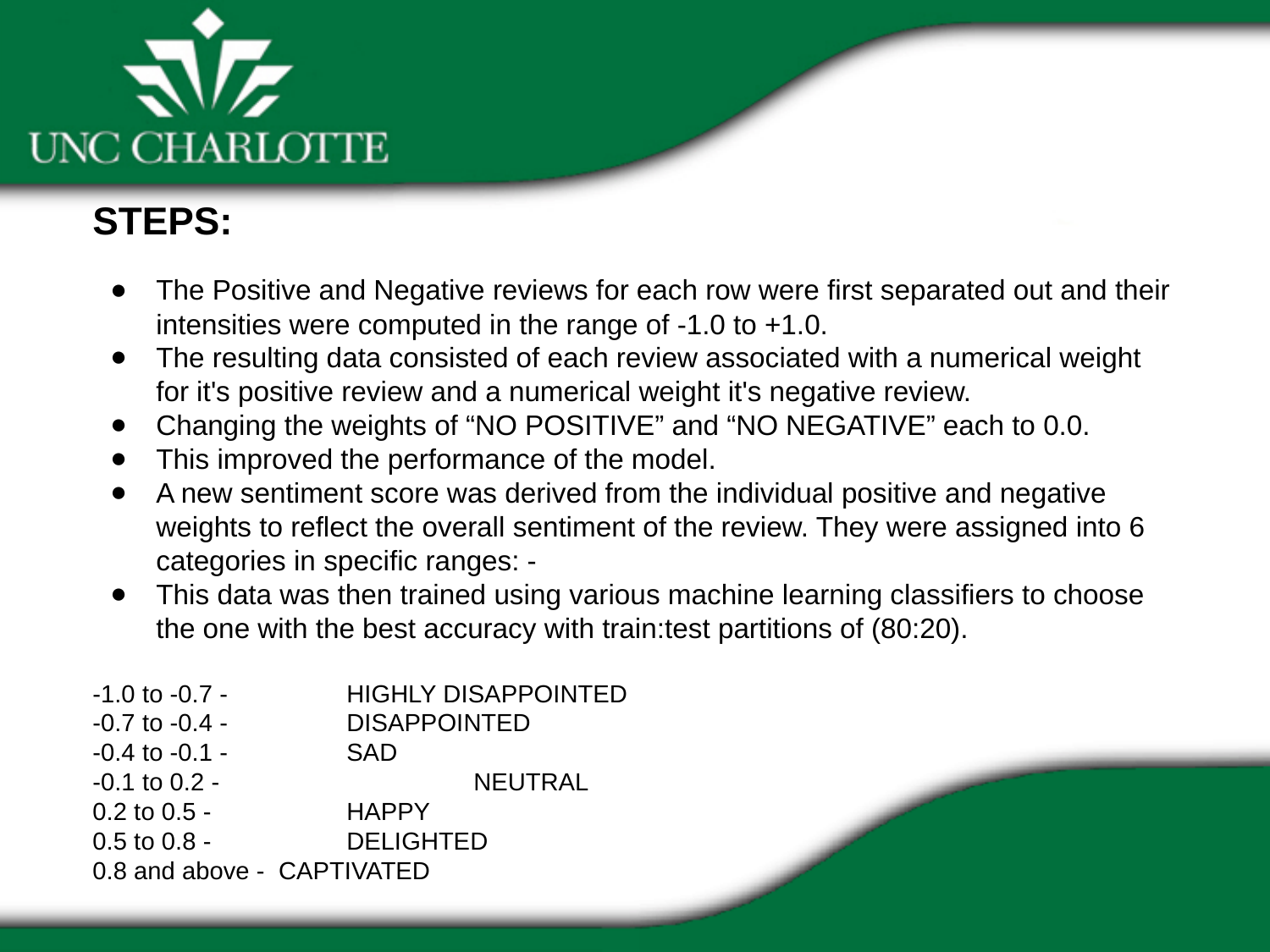

STEPS:

The Positive and Negative reviews for each row were first separated out and their intensities were computed in the range of -1.0 to +1.0.
The resulting data consisted of each review associated with a numerical weight for it's positive review and a numerical weight it's negative review.
Changing the weights of “NO POSITIVE” and “NO NEGATIVE” each to 0.0.
This improved the performance of the model.
A new sentiment score was derived from the individual positive and negative weights to reflect the overall sentiment of the review. They were assigned into 6 categories in specific ranges: -
This data was then trained using various machine learning classifiers to choose the one with the best accuracy with train:test partitions of (80:20).

-1.0 to -0.7 - 	HIGHLY DISAPPOINTED
-0.7 to -0.4 - 	DISAPPOINTED
-0.4 to -0.1 - 	SAD
-0.1 to 0.2 -		NEUTRAL
0.2 to 0.5 - 		HAPPY
0.5 to 0.8 - 		DELIGHTED
0.8 and above -  CAPTIVATED